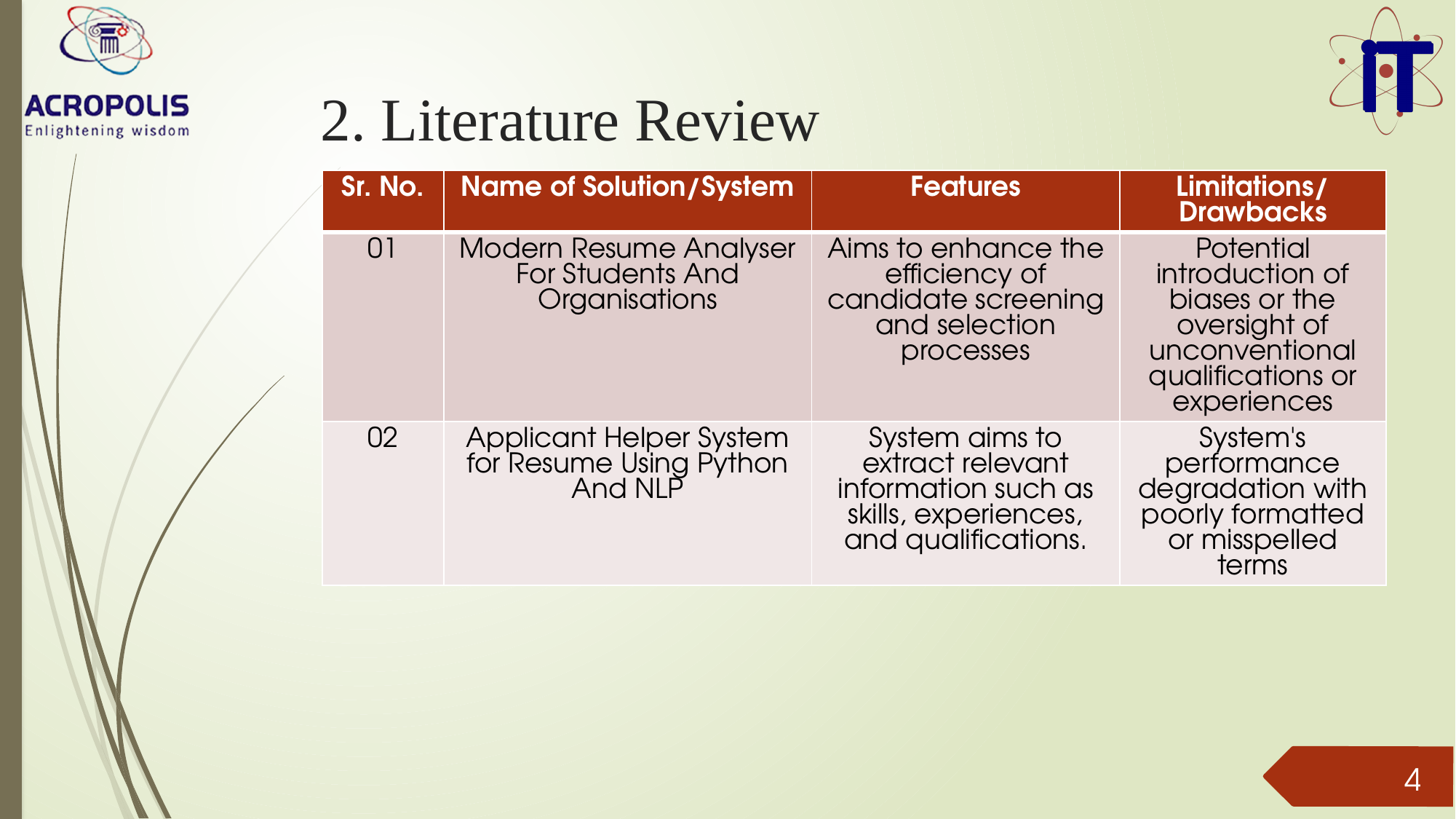

# 2. Literature Review
| Sr. No. | Name of Solution/System | Features | Limitations/ Drawbacks |
| --- | --- | --- | --- |
| 01 | Modern Resume Analyser For Students And Organisations | Aims to enhance the efficiency of candidate screening and selection processes | Potential introduction of biases or the oversight of unconventional qualifications or experiences |
| 02 | Applicant Helper System for Resume Using Python And NLP | System aims to extract relevant information such as skills, experiences, and qualifications. | System's performance degradation with poorly formatted or misspelled terms |

4